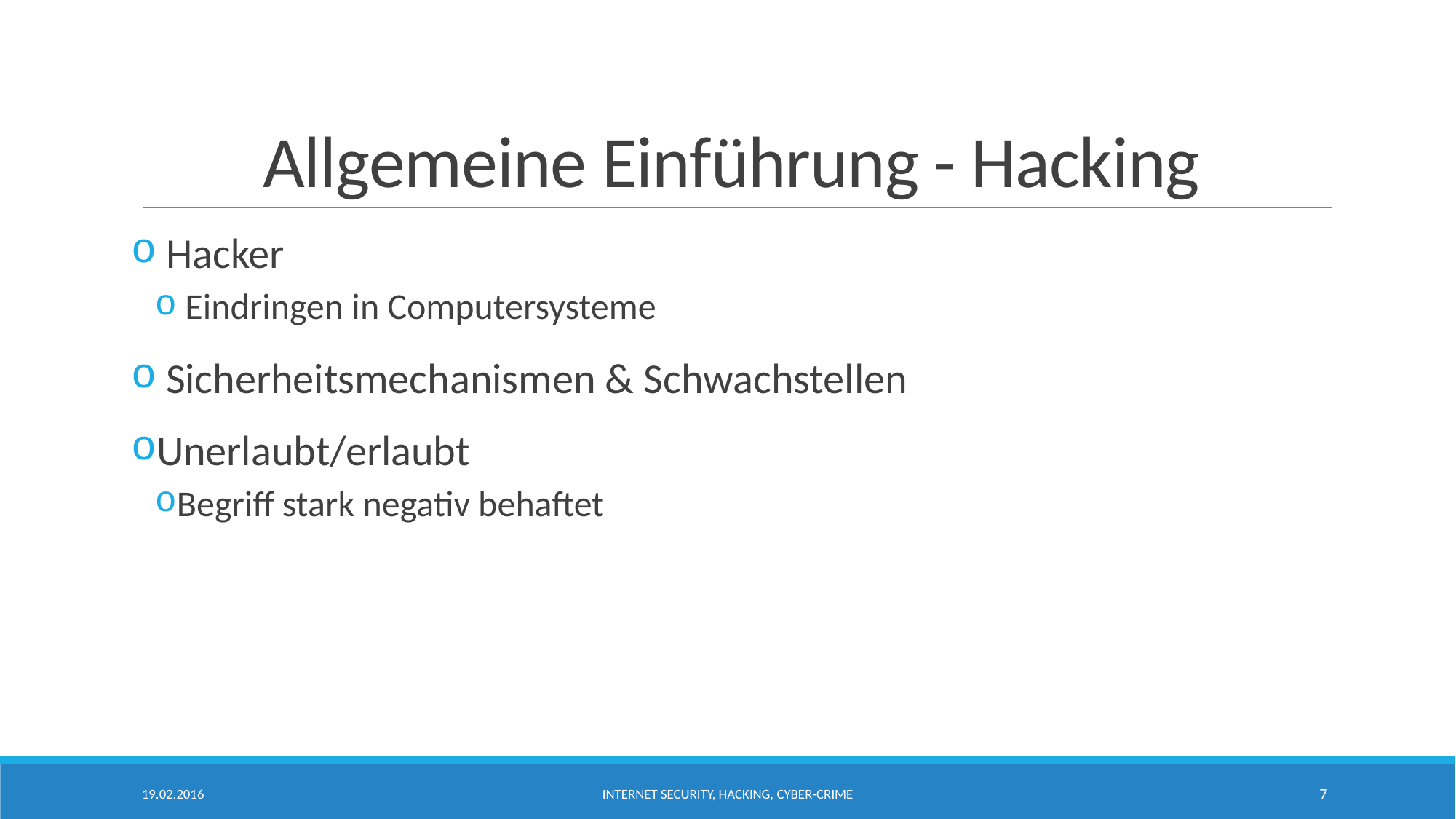

# Allgemeine Einführung - Hacking
 Hacker
 Eindringen in Computersysteme
 Sicherheitsmechanismen & Schwachstellen
Unerlaubt/erlaubt
Begriff stark negativ behaftet
19.02.2016
Internet Security, Hacking, Cyber-crime
7